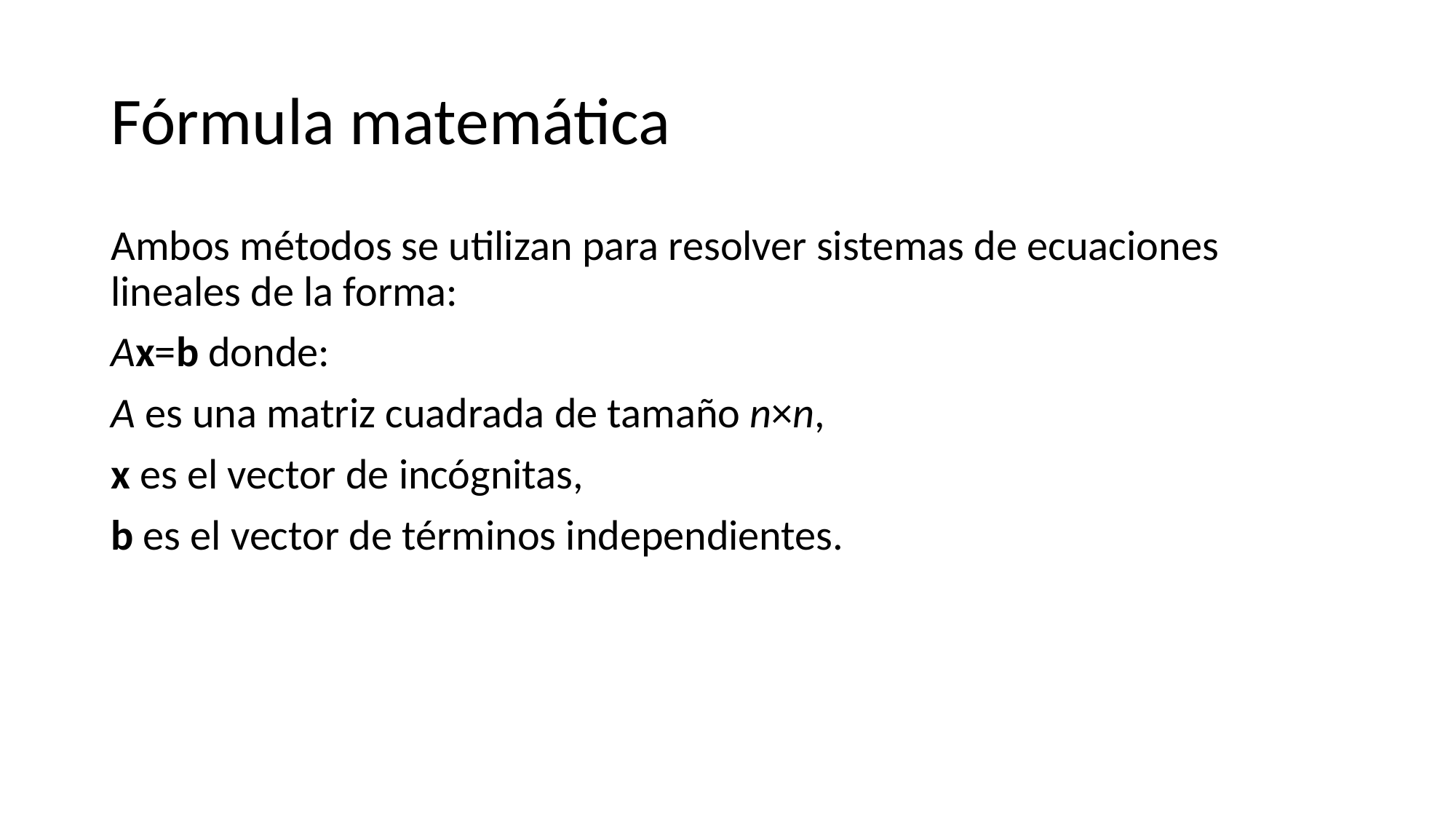

# Fórmula matemática
Ambos métodos se utilizan para resolver sistemas de ecuaciones lineales de la forma:
Ax=b donde:
A es una matriz cuadrada de tamaño n×n,
x es el vector de incógnitas,
b es el vector de términos independientes.